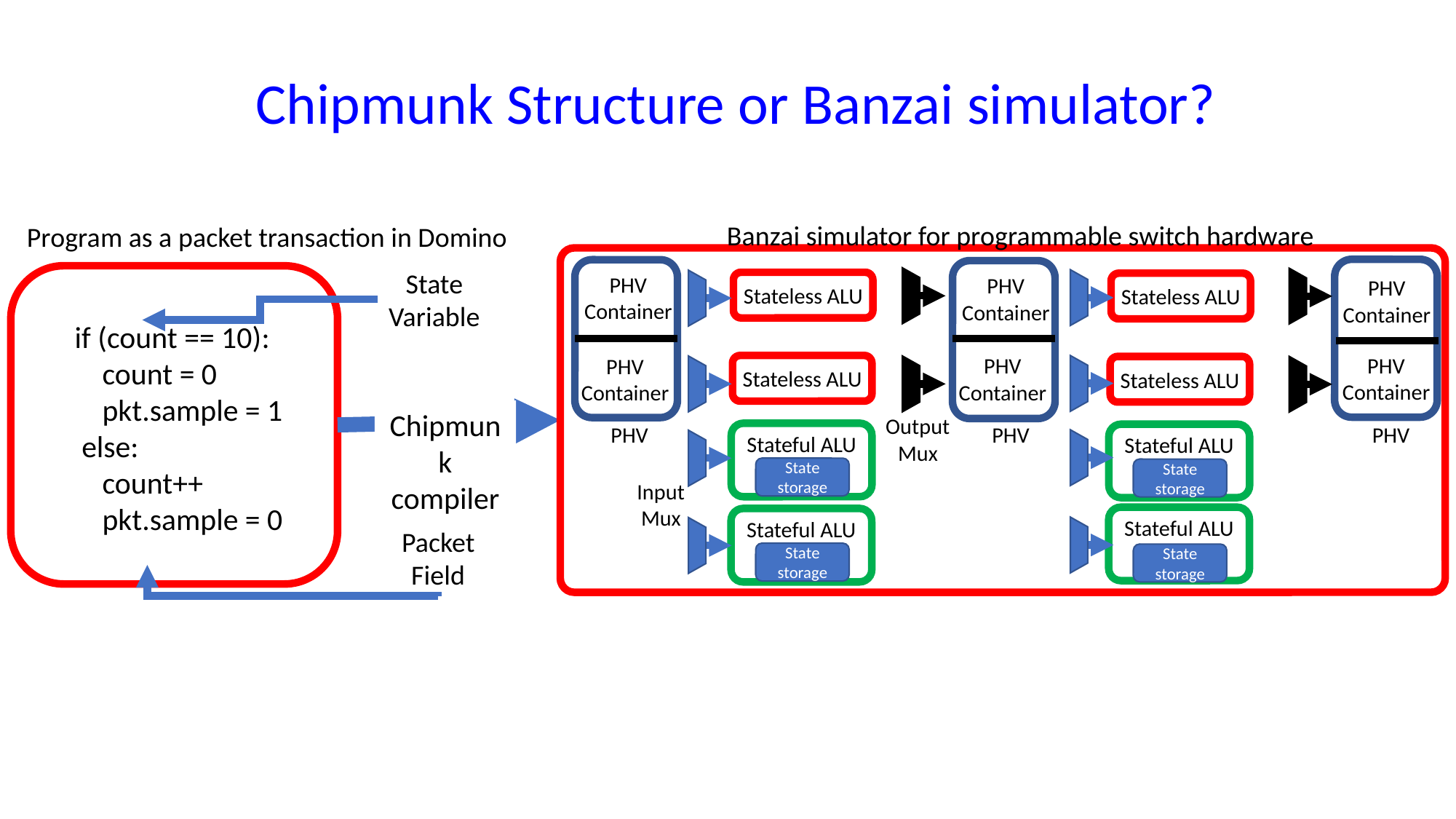

Chipmunk Structure or Banzai simulator?
Banzai simulator for programmable switch hardware
Program as a packet transaction in Domino

State
Variable
PHV
Container

PHV
Container

PHV
Container

Stateless ALU
Stateless ALU
if (count == 10):
    count = 0
    pkt.sample = 1
 else:
    count++
    pkt.sample = 0
PHV
Container
PHV
Container
PHV
Container
Stateless ALU

Stateless ALU
Chipmunk
compiler
Output
Mux
PHV
PHV
PHV
Stateful ALU
Stateful ALU

State storage
State storage
Input
Mux
Stateful ALU
Stateful ALU

Packet
Field
State storage
State storage